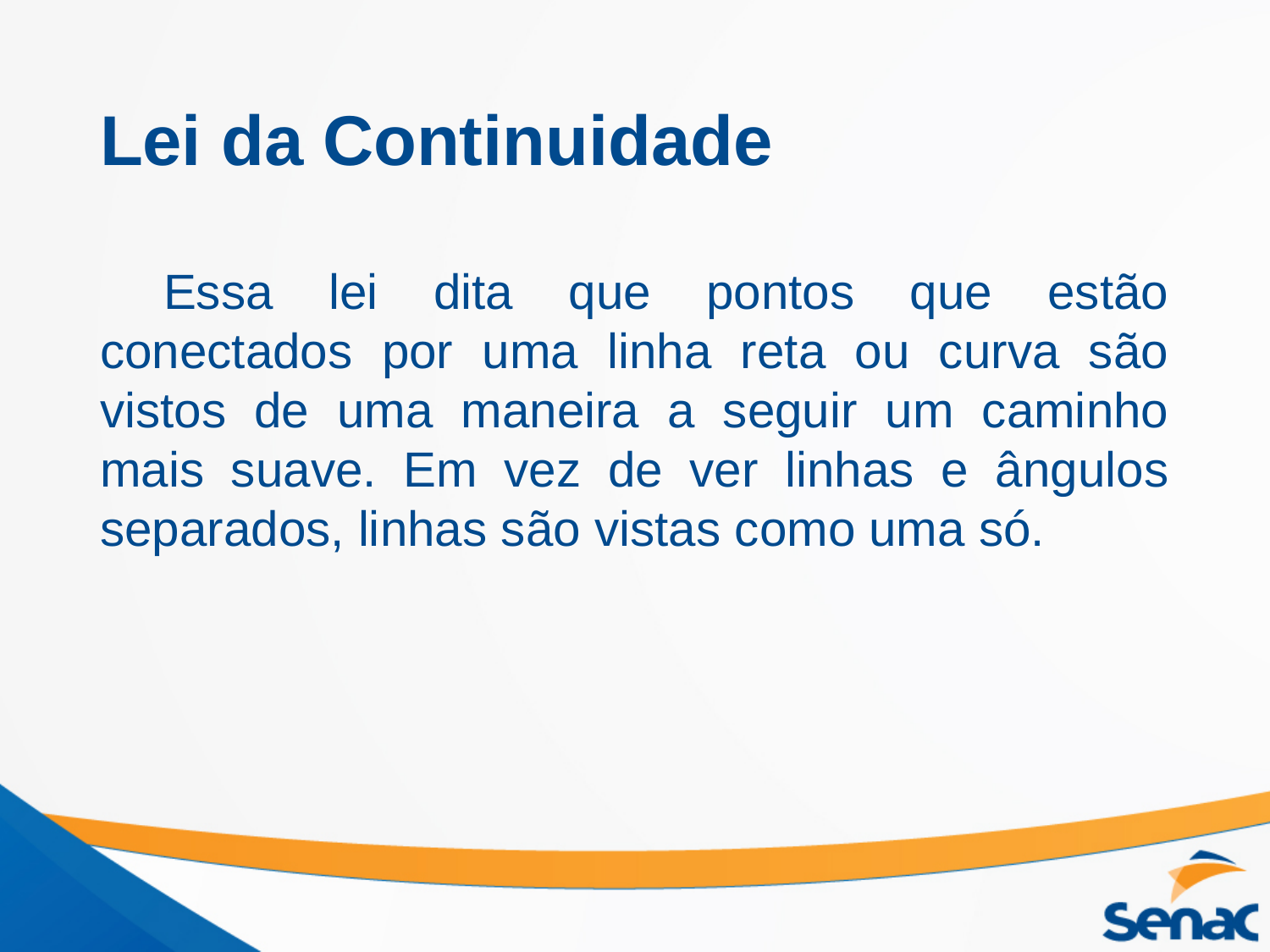

# Lei da Continuidade
Essa lei dita que pontos que estão conectados por uma linha reta ou curva são vistos de uma maneira a seguir um caminho mais suave. Em vez de ver linhas e ângulos separados, linhas são vistas como uma só.